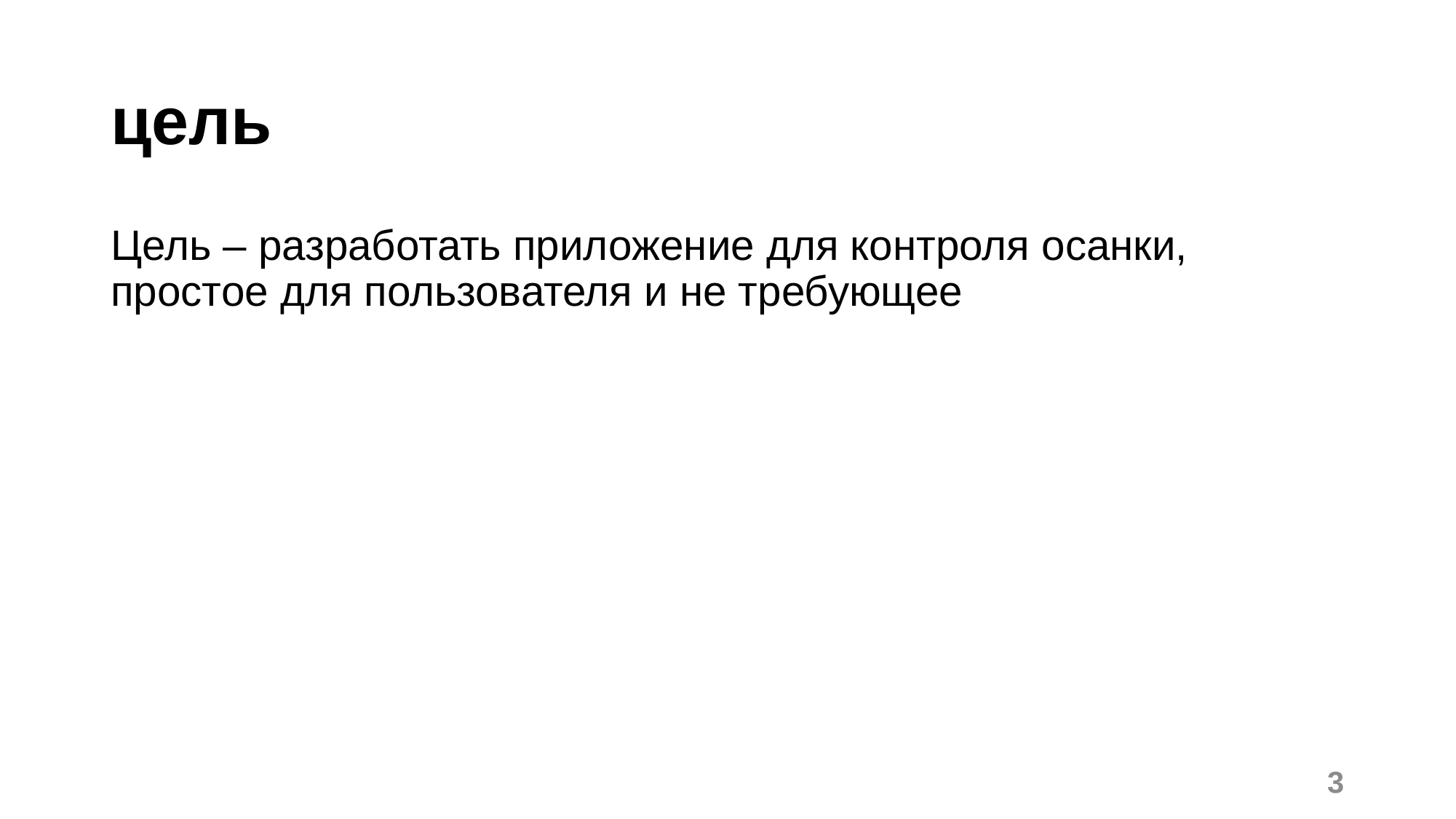

# цель
Цель – разработать приложение для контроля осанки, простое для пользователя и не требующее
3